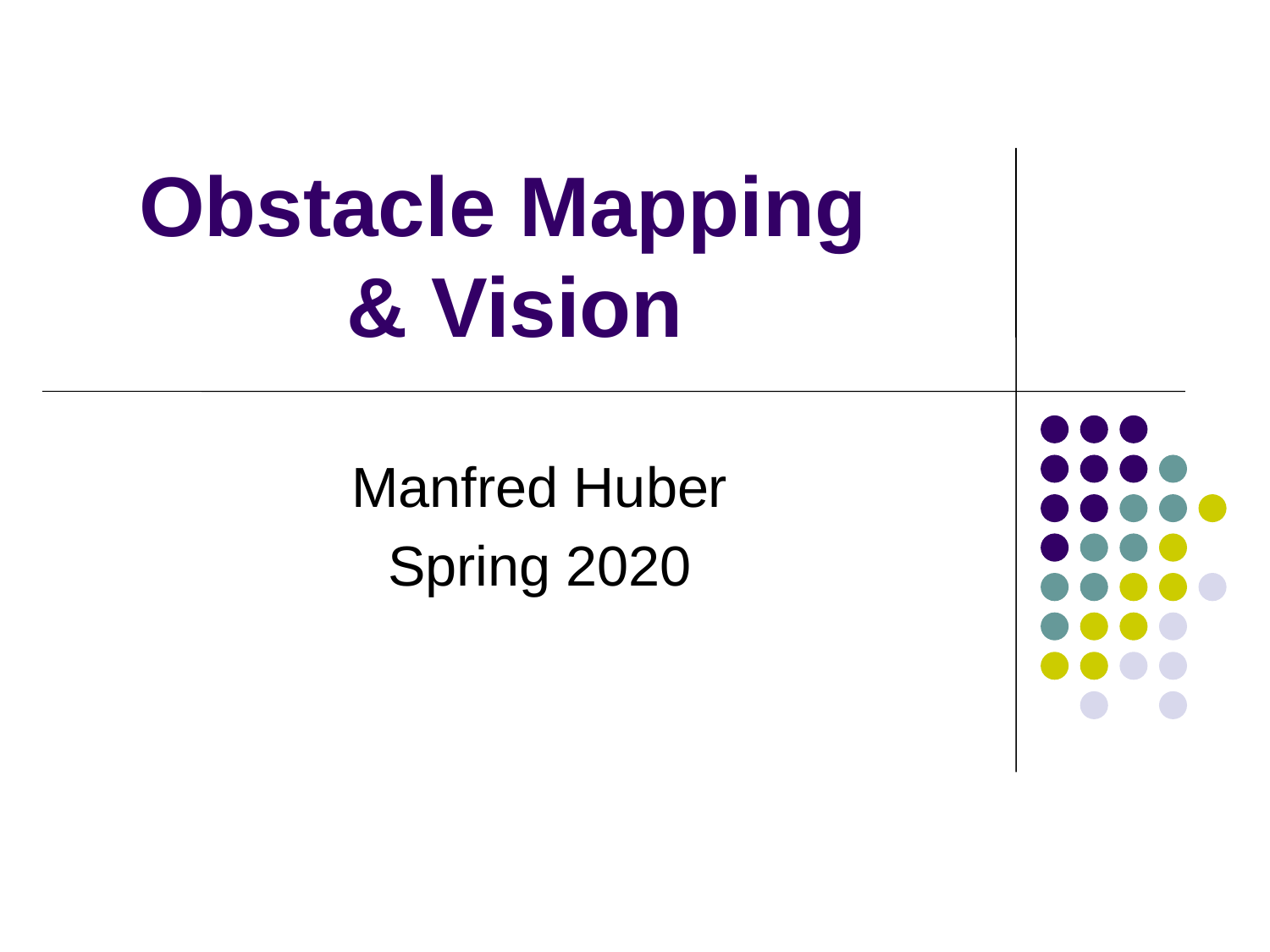

# Obstacle Mapping & Vision
Manfred Huber
Spring 2020